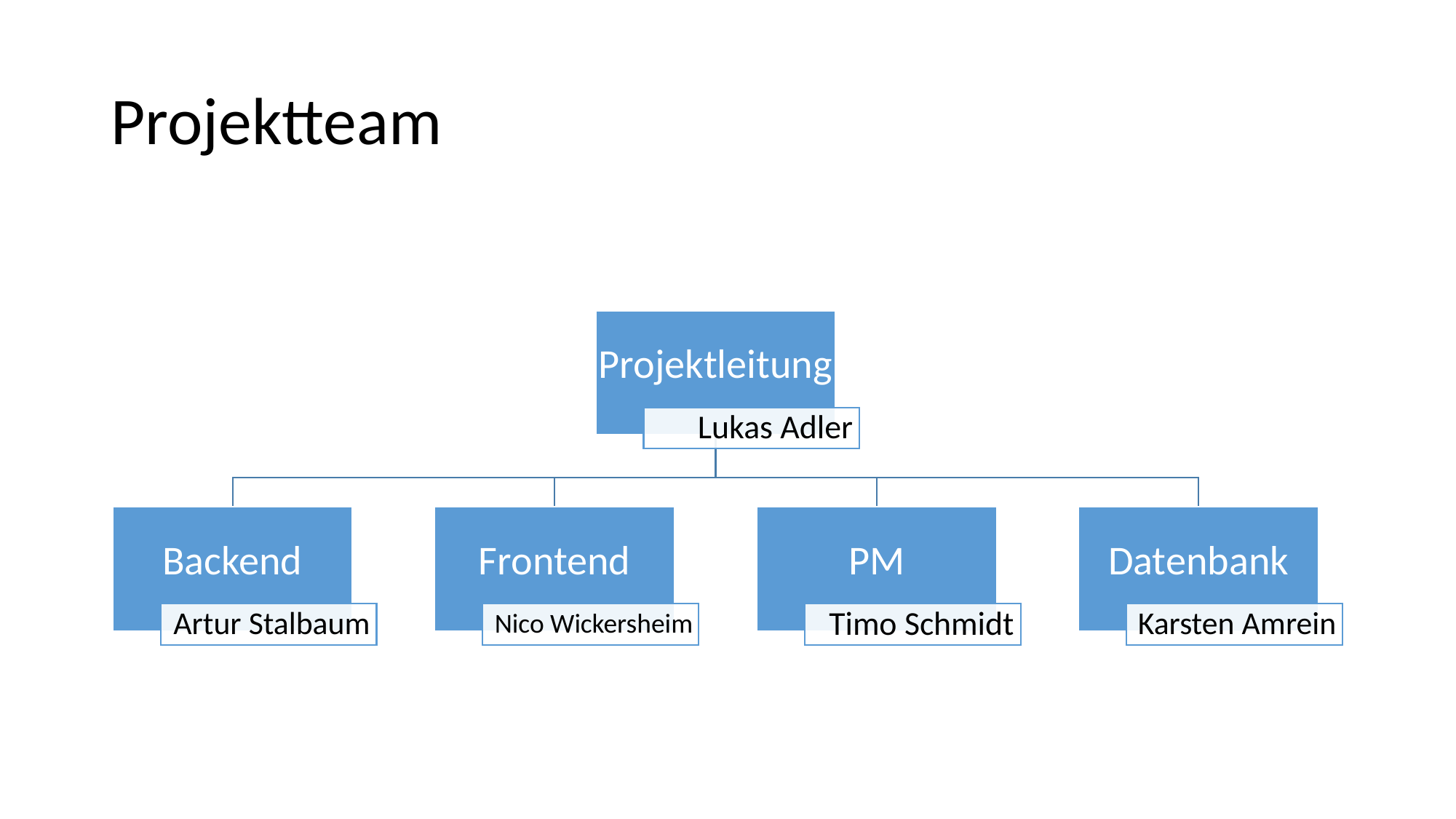

# Projektteam
Projektleitung
Lukas Adler
Backend
Artur Stalbaum
Frontend
Nico Wickersheim
PM
Timo Schmidt
Datenbank
Karsten Amrein